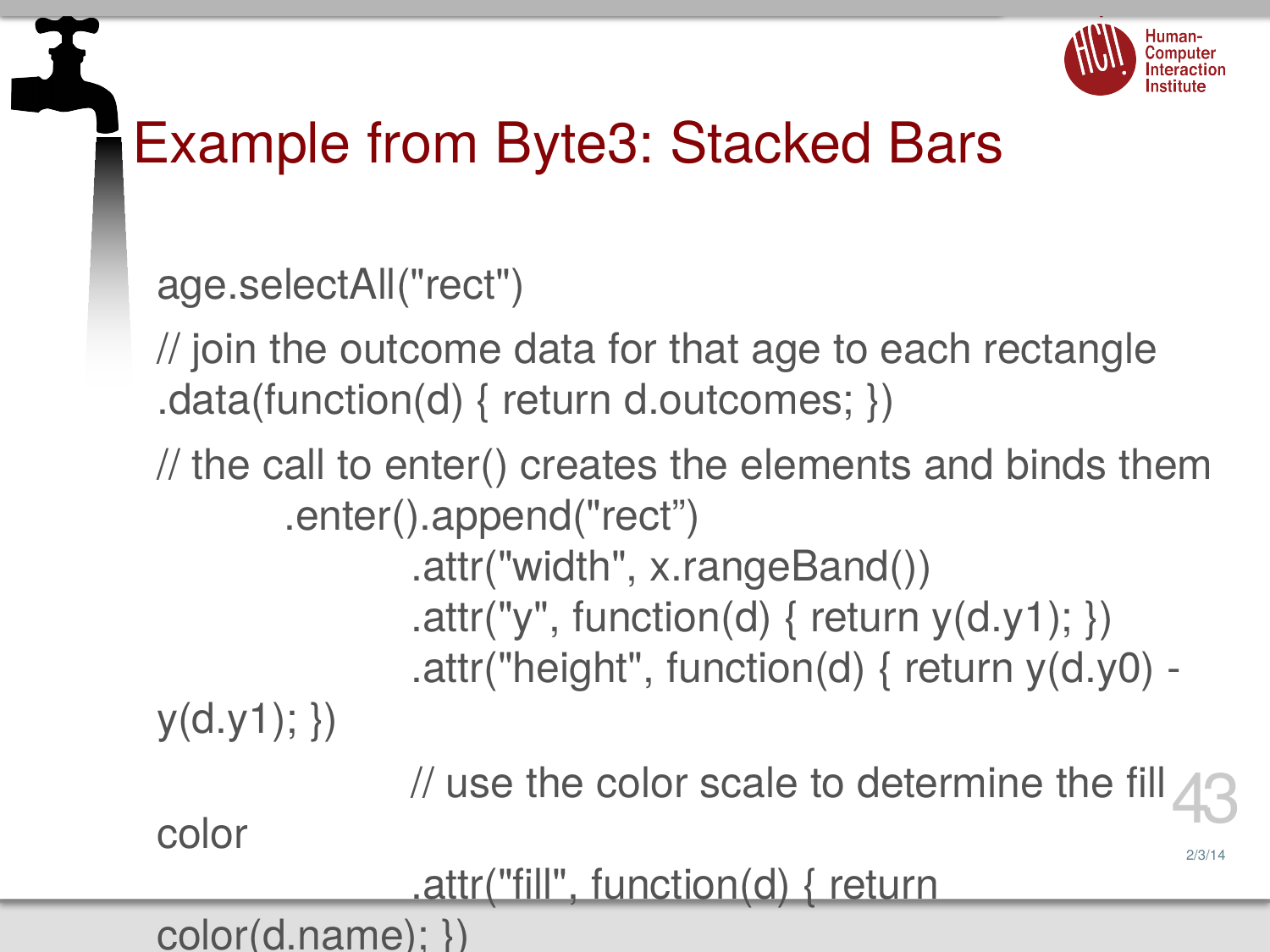

# Example from Byte3: Stacked Bars
age.selectAll("rect")
// join the outcome data for that age to each rectangle
.data(function(d) { return d.outcomes; })
// the call to enter() creates the elements and binds them
	.enter().append("rect”)
		.attr("width", x.rangeBand())
		.attr("y", function(d) { return y(d.y1); })
		.attr("height", function(d) { return y(d.y0) - y(d.y1); })
		// use the color scale to determine the fill color
		.attr("fill", function(d) { return color(d.name); })

43
2/3/14